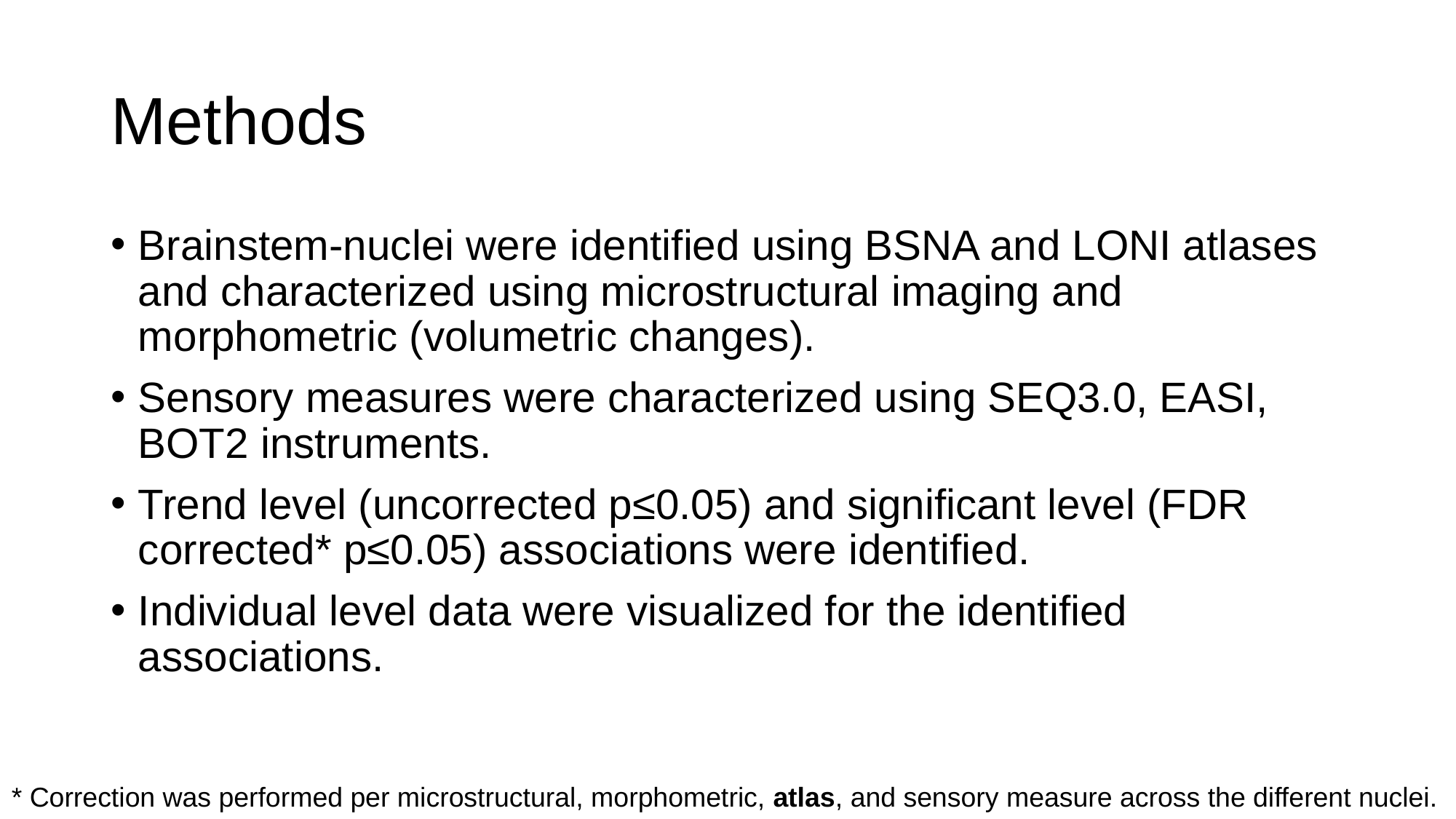

# Methods
Brainstem-nuclei were identified using BSNA and LONI atlases and characterized using microstructural imaging and morphometric (volumetric changes).
Sensory measures were characterized using SEQ3.0, EASI, BOT2 instruments.
Trend level (uncorrected p≤0.05) and significant level (FDR corrected* p≤0.05) associations were identified.
Individual level data were visualized for the identified associations.
* Correction was performed per microstructural, morphometric, atlas, and sensory measure across the different nuclei.